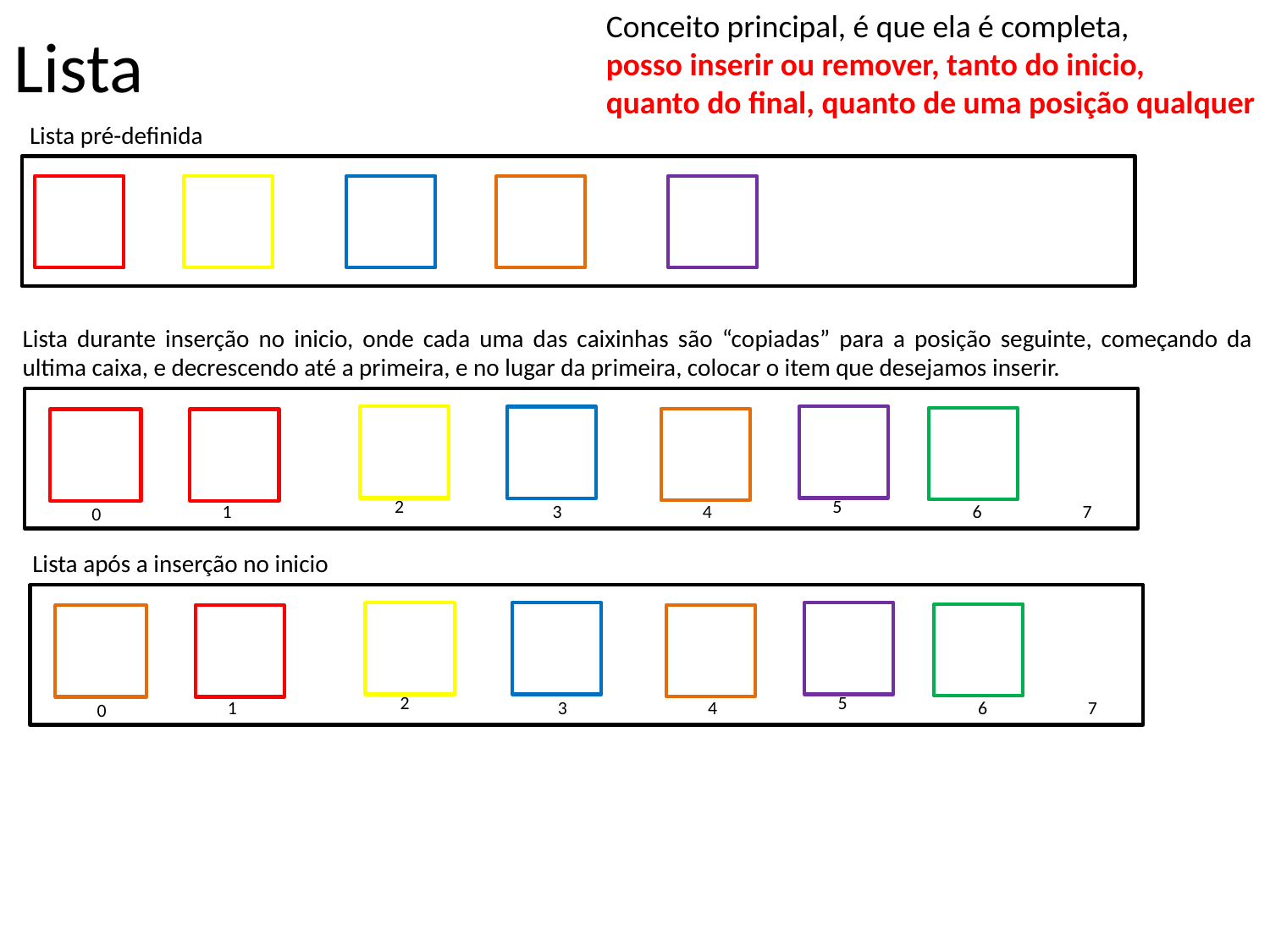

Conceito principal, é que ela é completa,
posso inserir ou remover, tanto do inicio,
quanto do final, quanto de uma posição qualquer
Lista
Lista pré-definida

C
C
C
C
C
Lista durante inserção no inicio, onde cada uma das caixinhas são “copiadas” para a posição seguinte, começando da ultima caixa, e decrescendo até a primeira, e no lugar da primeira, colocar o item que desejamos inserir.

C
C
C
C
C
C
C
2
5
1
3
4
6
7
0
Lista após a inserção no inicio

C
C
C
C
C
C
C
2
5
1
3
4
6
7
0